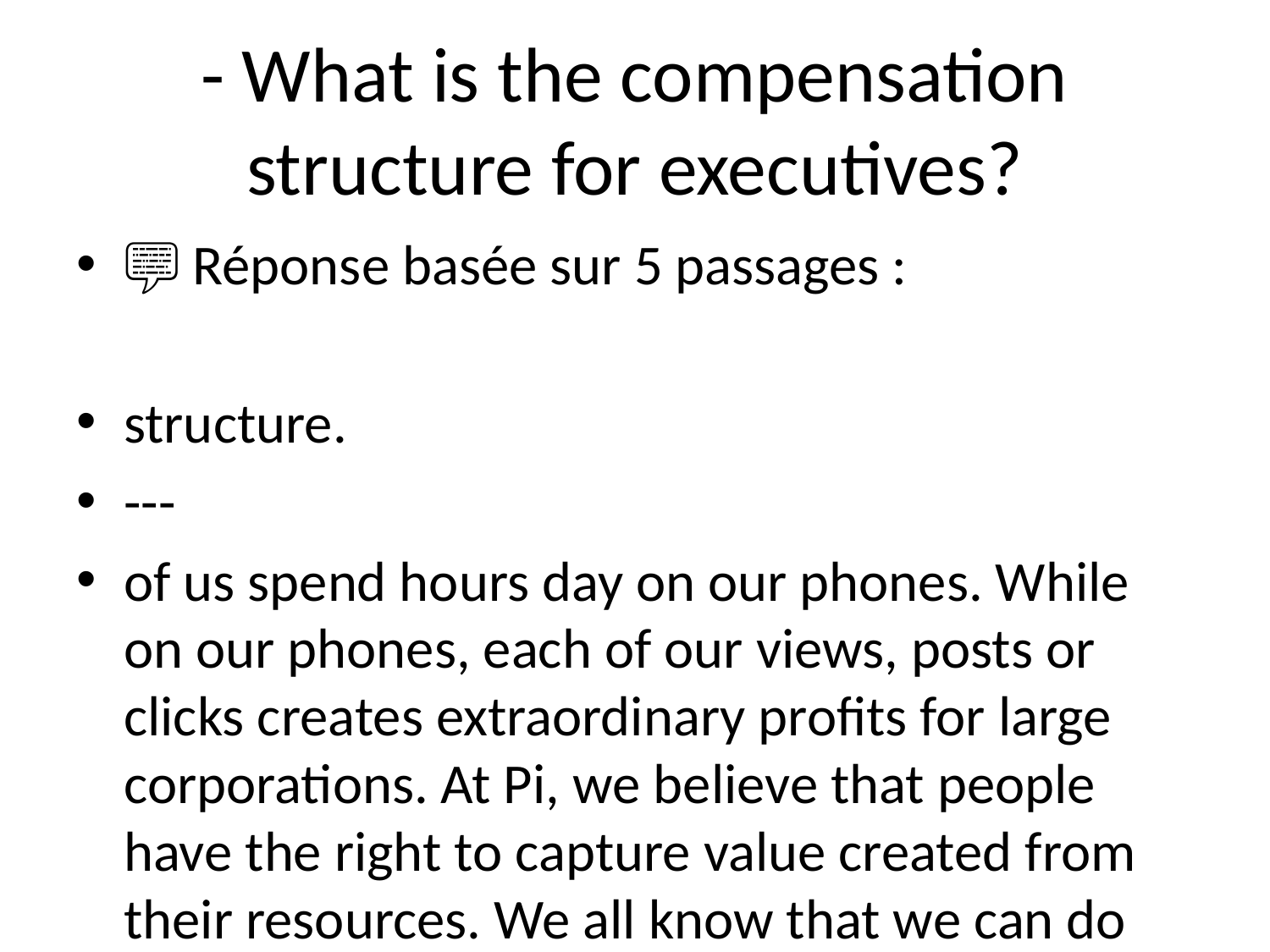

# - What is the compensation structure for executives?
💬 Réponse basée sur 5 passages :

structure.
---
of us spend hours day on our phones. While on our phones, each of our views, posts or clicks creates extraordinary profits for large corporations. At Pi, we believe that people have the right to capture value created from their resources. We all know that we can do more together than we can alone. On today’s web, massive corporations like Google, Amazon, Facebook have immense leverage against individual consumers. As a result, they are able to capture the lionshare of value created by individual consumers on the web. Pi levels the playing field by allowing its members to pool their collective resources so they can get a share of the value that they create. The graphic below is the Pi Stack, where we see particularly promising opportunities for helping our members capture value. Below, we go into each of these areas in more detail. Introducing the Pi Stack - Unleashing underutilized resources Pi Ledger And Shared Trust Graph - Scaling Trust Across The Web One of the biggest challenges on the internet is knowing who to trust. Today, we rely on the rating systems of providers such as Amazon, eBay, Yelp, to know who we can transact with on the internet. Despite the fact that we, customers, do the hard work of rating and reviewing our peers, these internet intermediaries capture the lionshare of the value created this work. Pi’s consensus algorithm, described above, creates a native trust layer that scales trust on the web without intermediaries. While the value of just one individual’s Security Circle is small, the aggregate of our individual security circles build a global “trust graph” that help people understand who on the Pi Network can be trusted. The Pi Network’s global trust graph will facilitate transactions between strangers that would not have otherwise been possible.
---
mechanisms in favor of informal (or “off-chain”) mechanisms arising from a combination of role and
---
will fund its ongoing development with a “Developer Reward” that is minted alongside each coin that is minted for mining and referrals. Traditionally, cryptocurrency protocols have minted a fixed amount of supply that is immediately placed into treasury. Because Pi’s total supply is dependent on the number of members in the network, Pi progressively mints its developer reward as the network scales. The progressive minting of Pi’s developer reward is meant to align the incentives of Pi’s contributors with the overall health of the network. f is a logarithmically decreasing function - early members earn more While Pi seeks to avoid extreme concentrations of wealth, the network also seeks to reward earlier members and their contributions with a relatively larger share of Pi. When networks such as Pi are in their early days, they tend to provide a lower utility to participants. For example, imagine having the very first telephone in the world. It would be a great technological innovation but not extremely useful. However, as more people acquire telephones, each telephone holder gets more utility out of the network. In order to reward people that come to the network early, Pi’s individual mining reward and referral rewards decrease as a function of the number of people in the network. In other words, there is a certain amount of Pi that is reserved for each “slot” in the Pi Network. Utility: Pooling and monetizing our time online Today, everyone is sitting on a veritable treasure trove of untapped resources. Each of us spend hours day on our phones. While on our phones, each of our views, posts or clicks creates extraordinary profits for large corporations. At Pi, we believe that people have the right to capture value created from their resources. We all know that we can do more together
---
value. The result of this perception is that many Bitcoin holders are unwilling to spend Bitcoin on day-to-day expenses. The Pi Economic Model Pi, on the other hand, seeks to strike a balance between creating a sense of scarcity for Pi, while still ensuring that a large amount does not accumulate into a very small number of hands. We want to make sure our users earn more Pi as they make contributions to the network. Pi’s goal is to build an economic model that is sophisticated enough to achieve and balance these priorities while remaining intuitive enough for people to use. Pi’s economic model design requirements: • Simple: Build an intuitive and transparent model • Fair distribution: Give a critical mass of the world’s population access to Pi • Scarcity: Create a sense of scarcity to sustain Pi’s price over time • Meritocratic earning: Reward contributions to build and sustain the network Pi - Token Supply Token Emission Policy 1. Total Max Supply = M + R + D 1. M = total mining rewards 2. R = total referral rewards 3. D = total developer rewards 1. M = ∫ f(P) dx where f is a logarithmically declining function 1. P = Population number (e.g., 1st person to join, 2nd person to join, etc.) 1. R = r * M 1. r = referral rate (50% total or 25% for both referrer and referee) 1. D = t * (M + R) 2. t = developer reward rate (25%) M - Mining Supply (Based on fixed mining supply minted per person) In contrast to Bitcoin which created a fixed supply of coins for the entire global population, Pi creates a fixed supply of Pi for each person that joins the network up to the first 100 Million participants. In